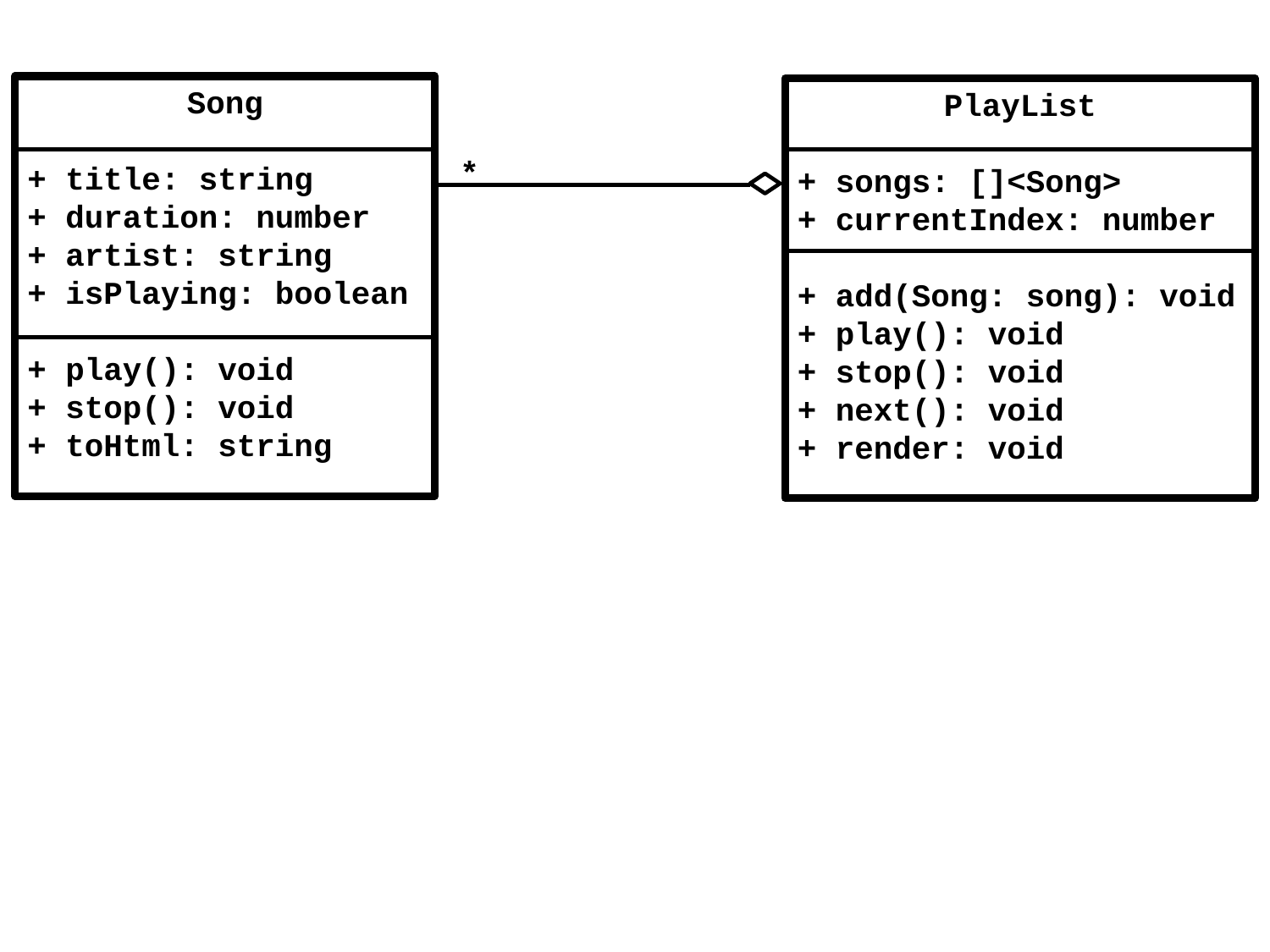

Song

+ title: string
+ duration: number
+ artist: string
+ isPlaying: boolean

+ play(): void
+ stop(): void
+ toHtml: string

PlayList

+ songs: []<Song>
+ currentIndex: number

+ add(Song: song): void
+ play(): void
+ stop(): void
+ next(): void
+ render: void

*